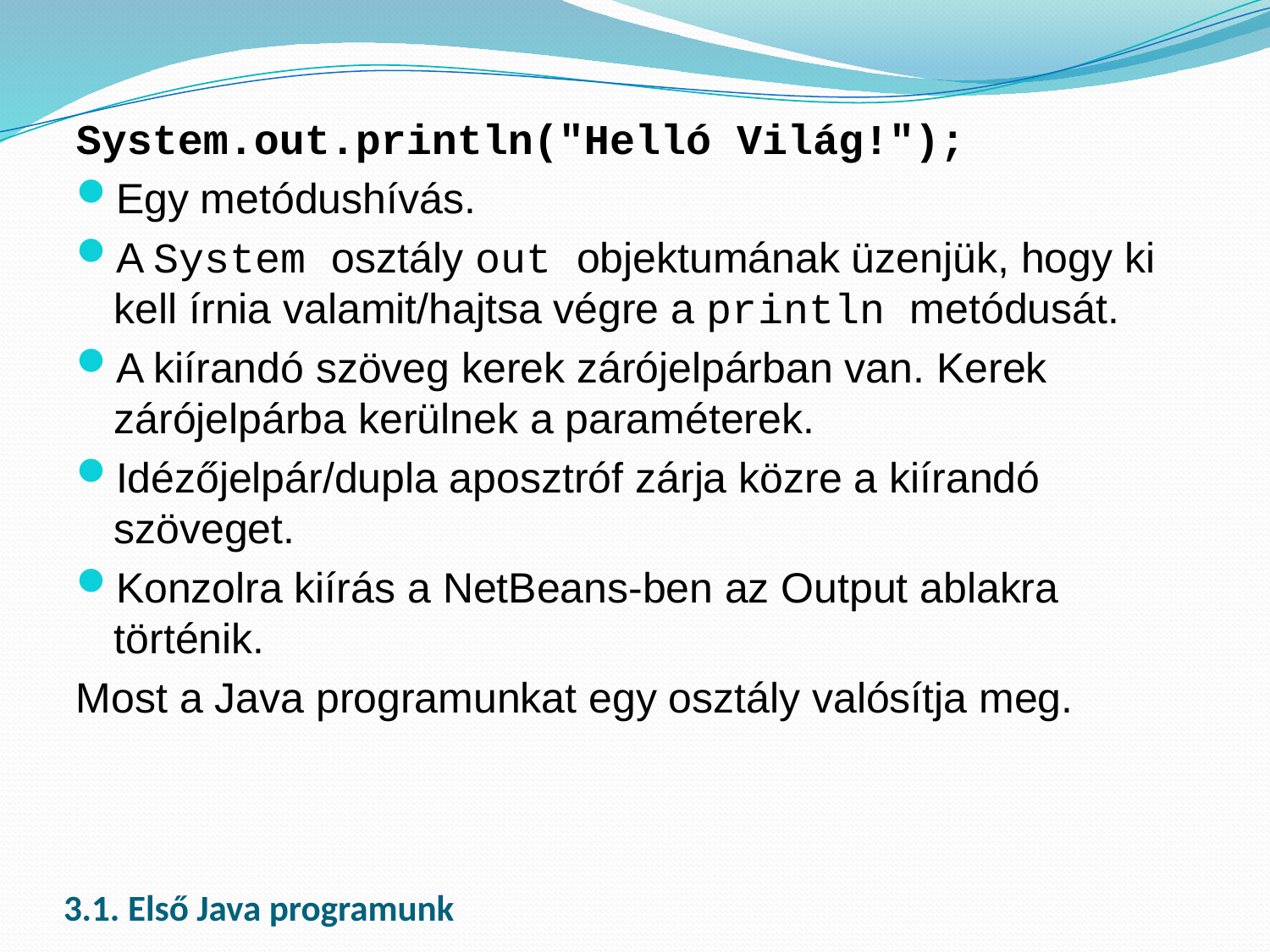

System.out.println("Helló Világ!");
Egy metódushívás.
A System osztály out objektumának üzenjük, hogy ki kell írnia valamit/hajtsa végre a println metódusát.
A kiírandó szöveg kerek zárójelpárban van. Kerek zárójelpárba kerülnek a paraméterek.
Idézőjelpár/dupla aposztróf zárja közre a kiírandó szöveget.
Konzolra kiírás a NetBeans-ben az Output ablakra történik.
Most a Java programunkat egy osztály valósítja meg.
# 3.1. Első Java programunk